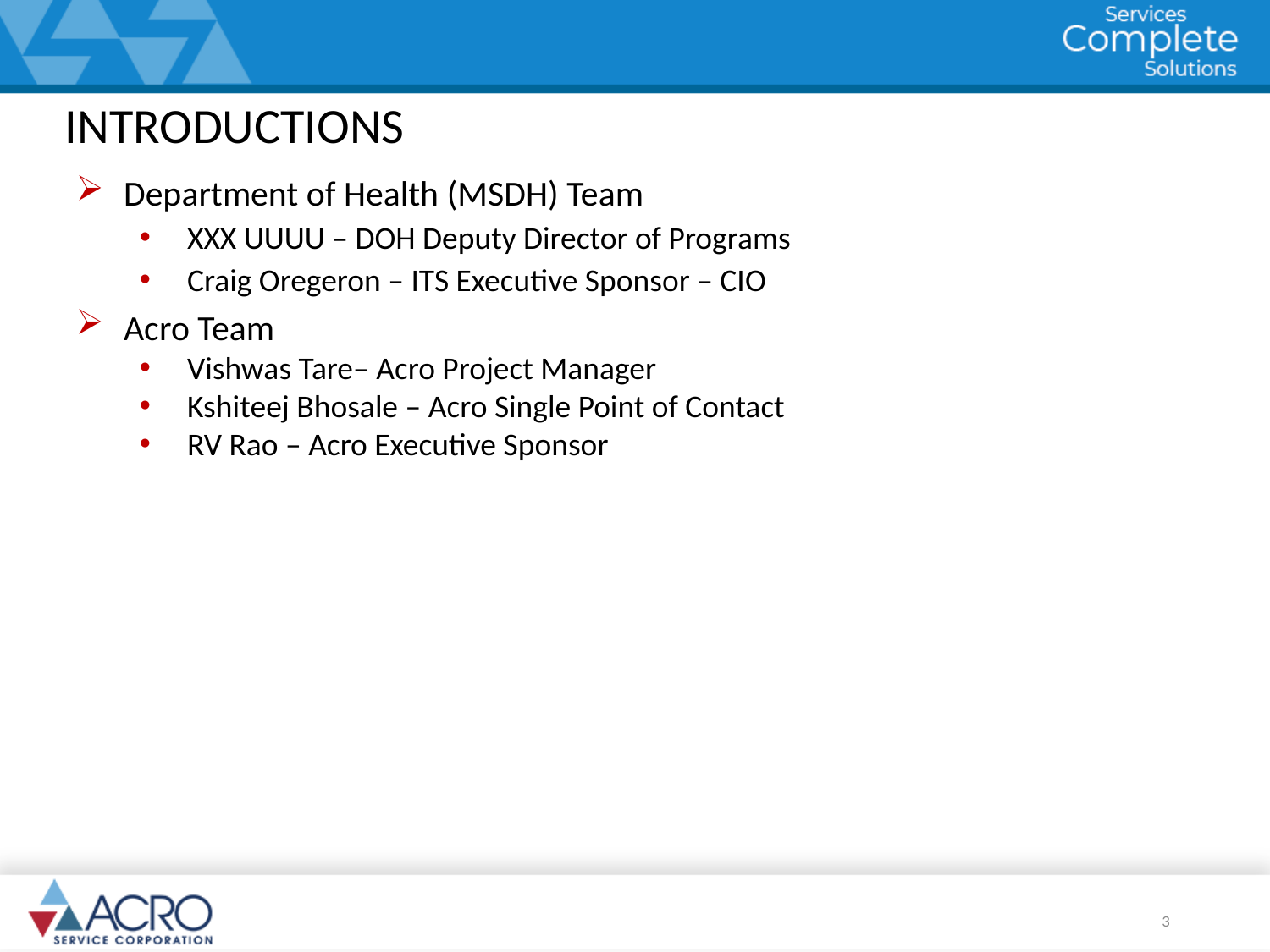

INTRODUCTIONS
Department of Health (MSDH) Team
XXX UUUU – DOH Deputy Director of Programs
Craig Oregeron – ITS Executive Sponsor – CIO
Acro Team
Vishwas Tare– Acro Project Manager
Kshiteej Bhosale – Acro Single Point of Contact
RV Rao – Acro Executive Sponsor

3